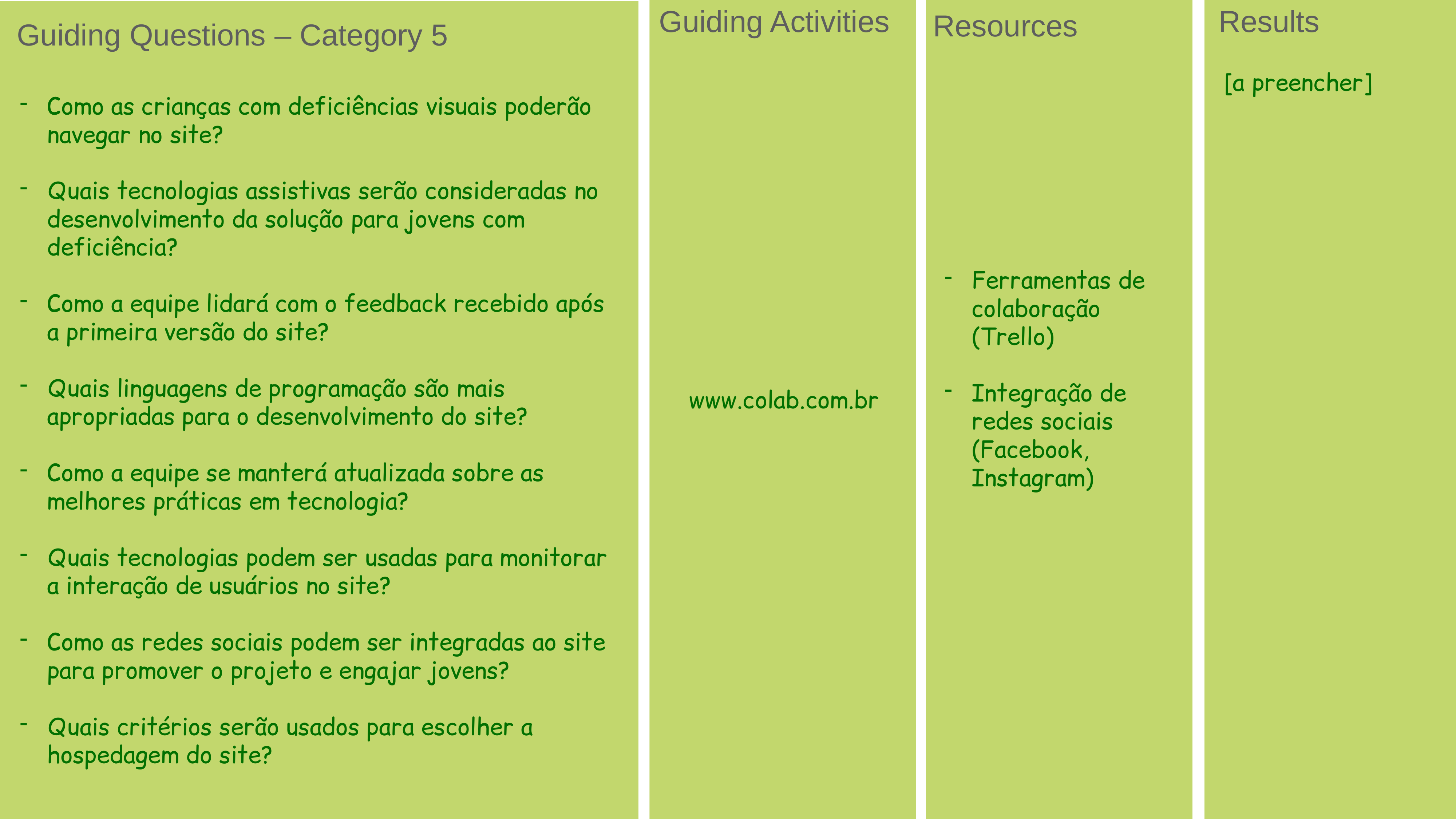

Guiding Activities
www.colab.com.br

Guiding Questions – Category 5

Results
Resources
[a preencher]
Como as crianças com deficiências visuais poderão navegar no site?
Quais tecnologias assistivas serão consideradas no desenvolvimento da solução para jovens com deficiência?
Como a equipe lidará com o feedback recebido após a primeira versão do site?
Quais linguagens de programação são mais apropriadas para o desenvolvimento do site?
Como a equipe se manterá atualizada sobre as melhores práticas em tecnologia?
Quais tecnologias podem ser usadas para monitorar a interação de usuários no site?
Como as redes sociais podem ser integradas ao site para promover o projeto e engajar jovens?
Quais critérios serão usados para escolher a hospedagem do site?
Ferramentas de colaboração (Trello)

Integração de redes sociais (Facebook, Instagram)